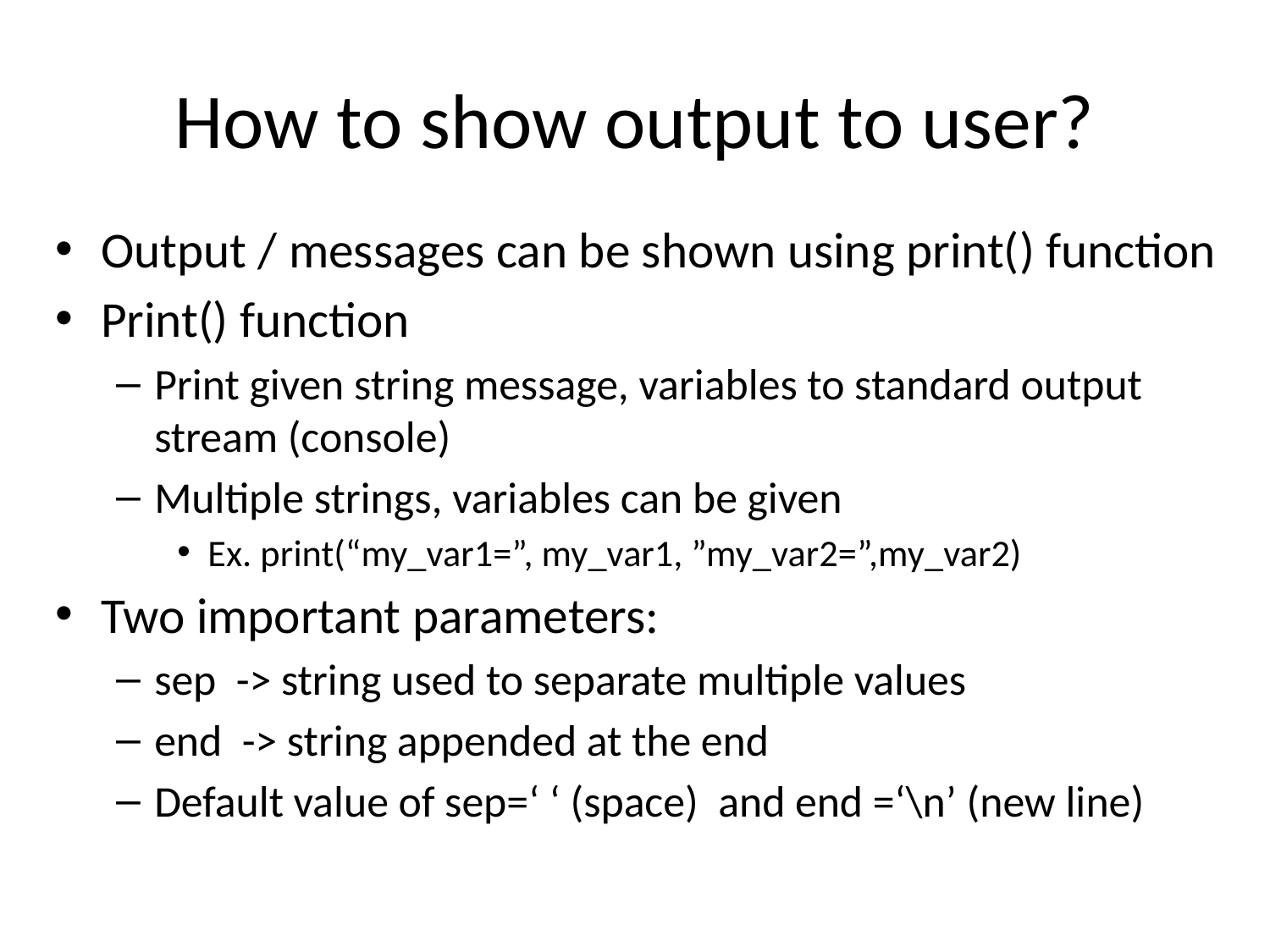

# How to show output to user?
Output / messages can be shown using print() function
Print() function
Print given string message, variables to standard output stream (console)
Multiple strings, variables can be given
Ex. print(“my_var1=”, my_var1, ”my_var2=”,my_var2)
Two important parameters:
sep  -> string used to separate multiple values
end  -> string appended at the end
Default value of sep=‘ ‘ (space)  and end =‘\n’ (new line)